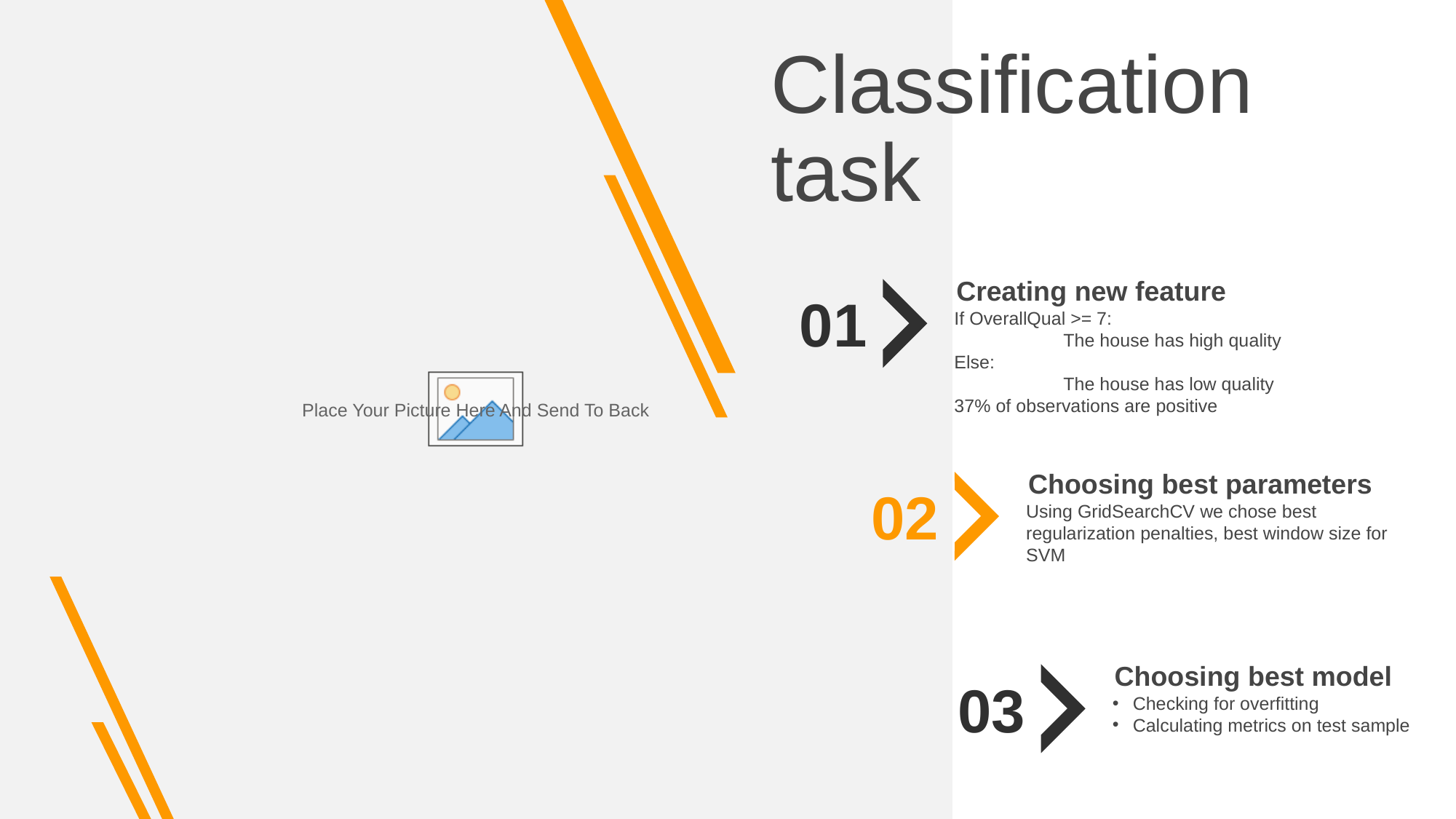

Classification task
Creating new feature
If OverallQual >= 7:
	The house has high quality
Else:
	The house has low quality
37% of observations are positive
01

Choosing best parameters
Using GridSearchCV we chose best regularization penalties, best window size for SVM
02

Choosing best model
Checking for overfitting
Calculating metrics on test sample
03